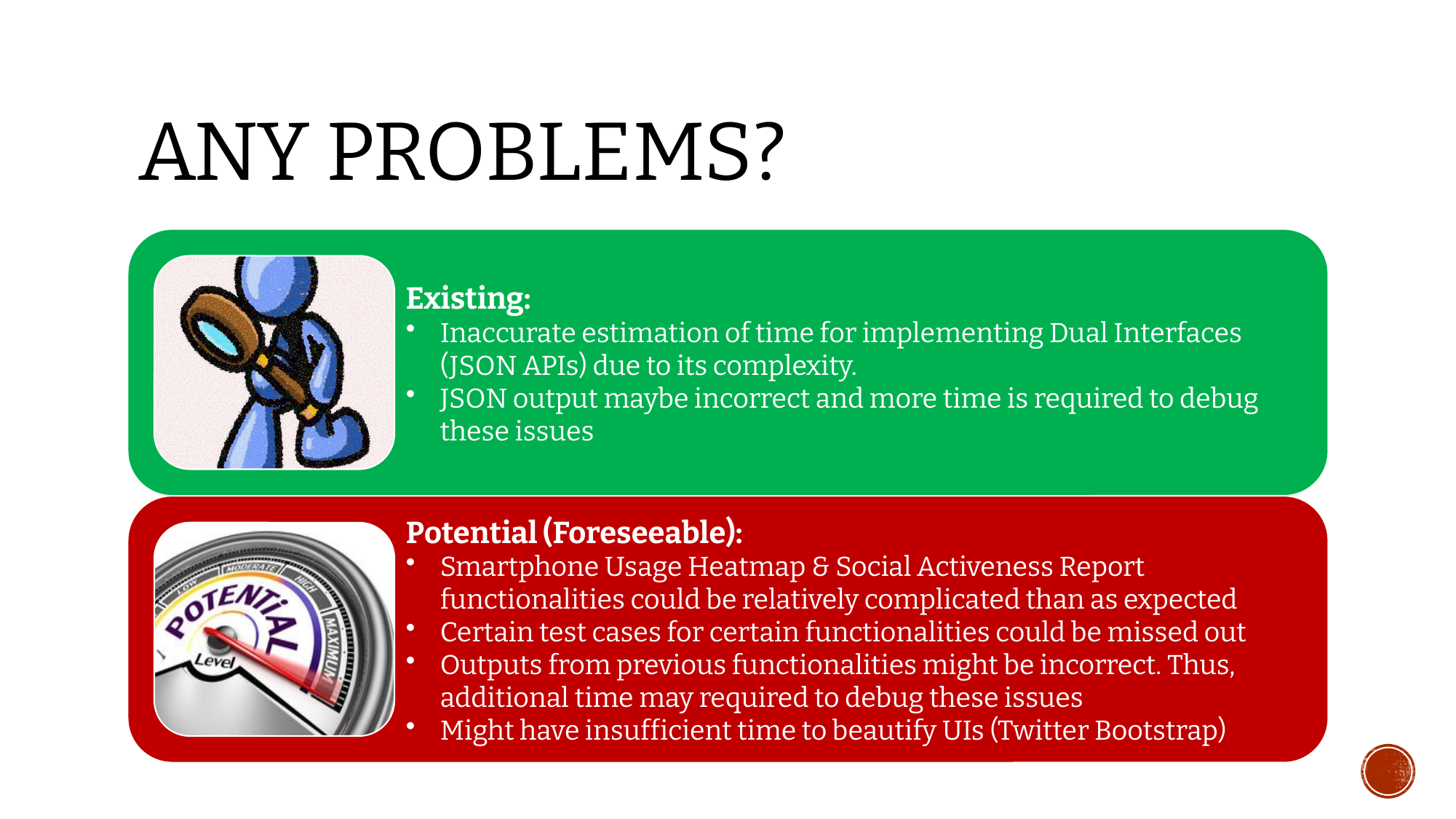

# Any problems?
Existing:
Inaccurate estimation of time for implementing Dual Interfaces (JSON APIs) due to its complexity.
JSON output maybe incorrect and more time is required to debug these issues
Potential (Foreseeable):
Smartphone Usage Heatmap & Social Activeness Report functionalities could be relatively complicated than as expected
Certain test cases for certain functionalities could be missed out
Outputs from previous functionalities might be incorrect. Thus, additional time may required to debug these issues
Might have insufficient time to beautify UIs (Twitter Bootstrap)